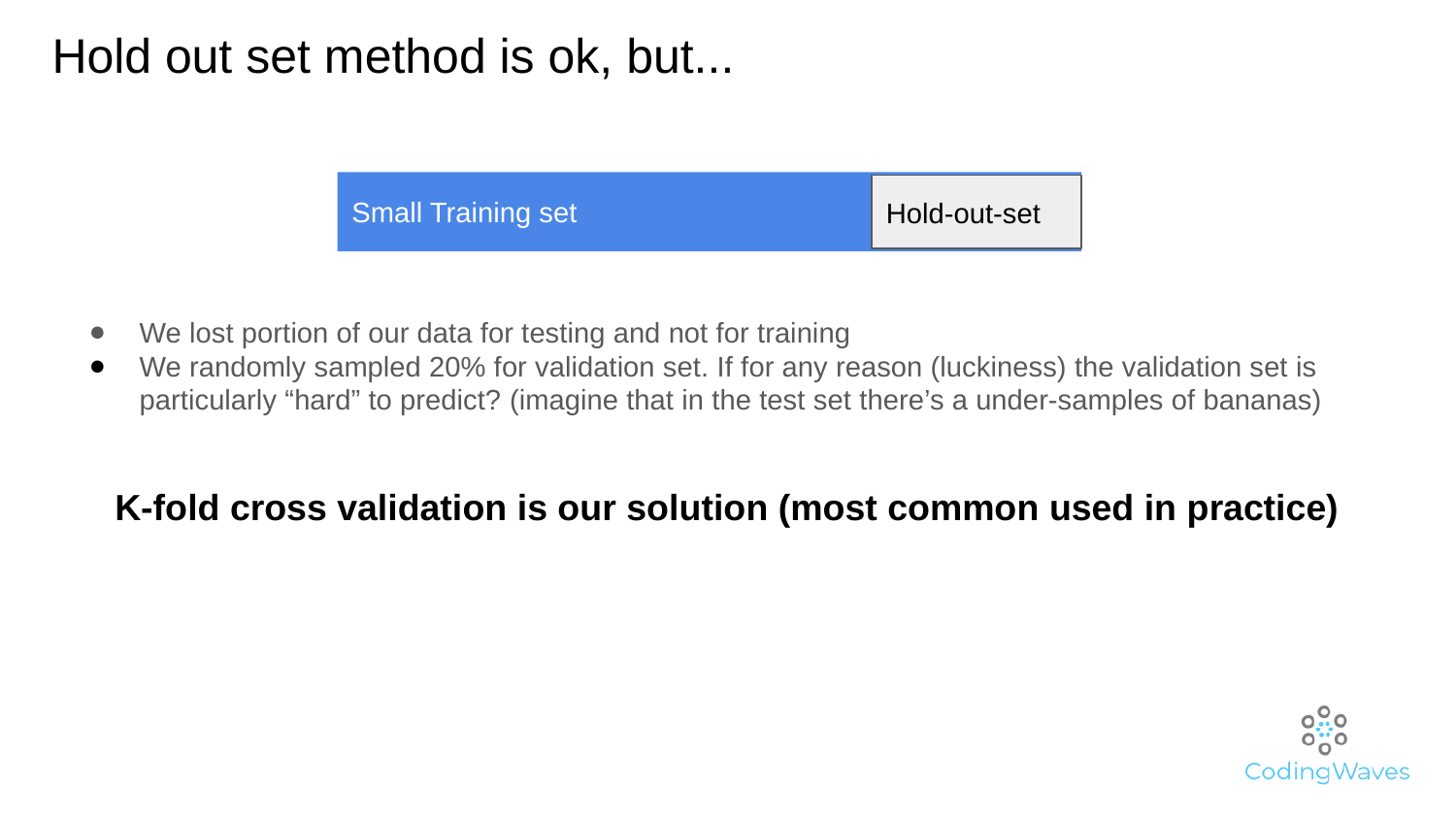

# Hold out set method is ok, but...

Small Training set
Hold-out-set
We lost portion of our data for testing and not for training
We randomly sampled 20% for validation set. If for any reason (luckiness) the validation set is particularly “hard” to predict? (imagine that in the test set there’s a under-samples of bananas)

K-fold cross validation is our solution (most common used in practice)